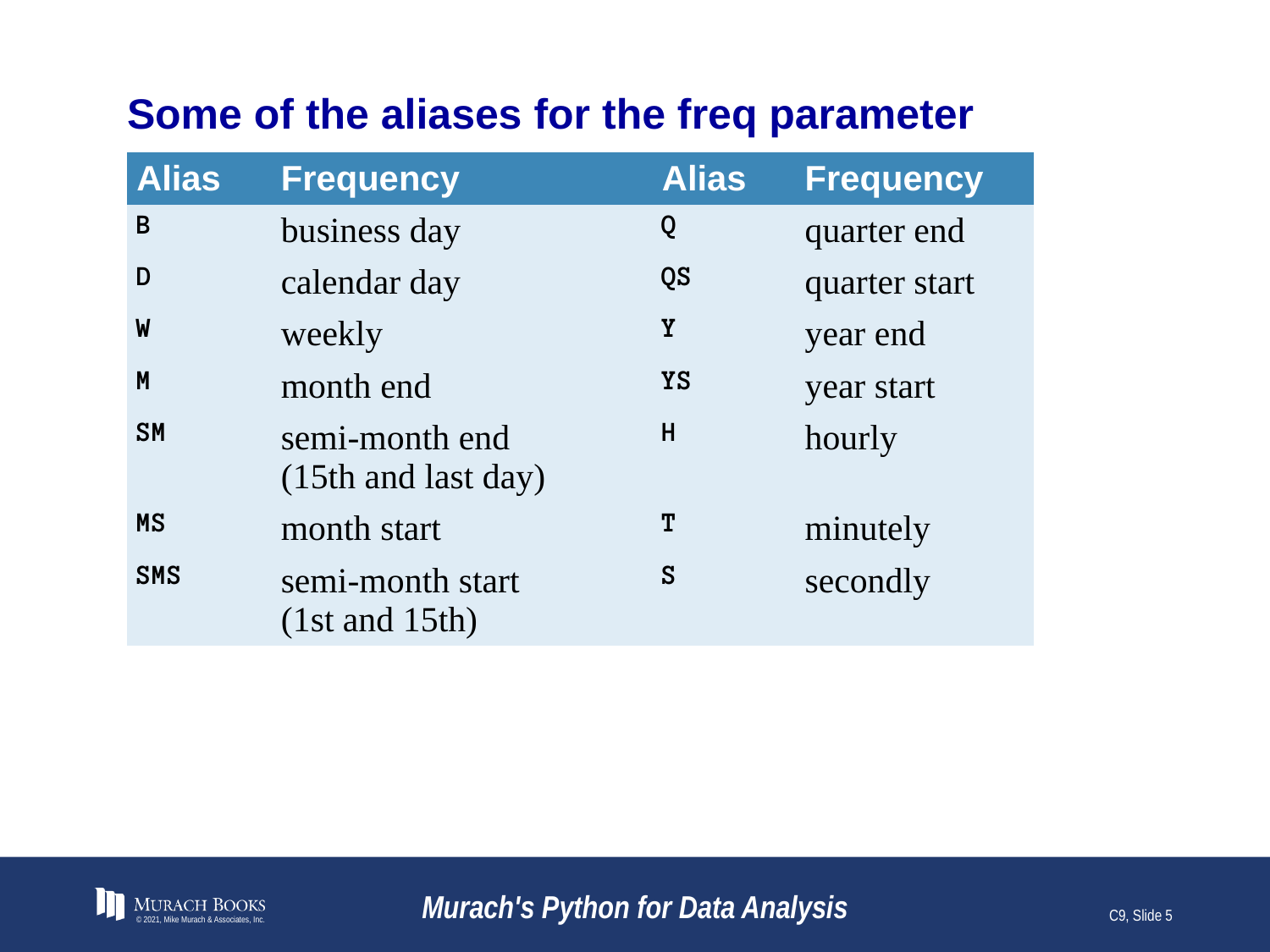

# Some of the aliases for the freq parameter
| Alias | Frequency | Alias | Frequency |
| --- | --- | --- | --- |
| B | business day | Q | quarter end |
| D | calendar day | QS | quarter start |
| W | weekly | Y | year end |
| M | month end | YS | year start |
| SM | semi-month end (15th and last day) | H | hourly |
| MS | month start | T | minutely |
| SMS | semi-month start (1st and 15th) | S | secondly |
© 2021, Mike Murach & Associates, Inc.
Murach's Python for Data Analysis

C9, Slide 5